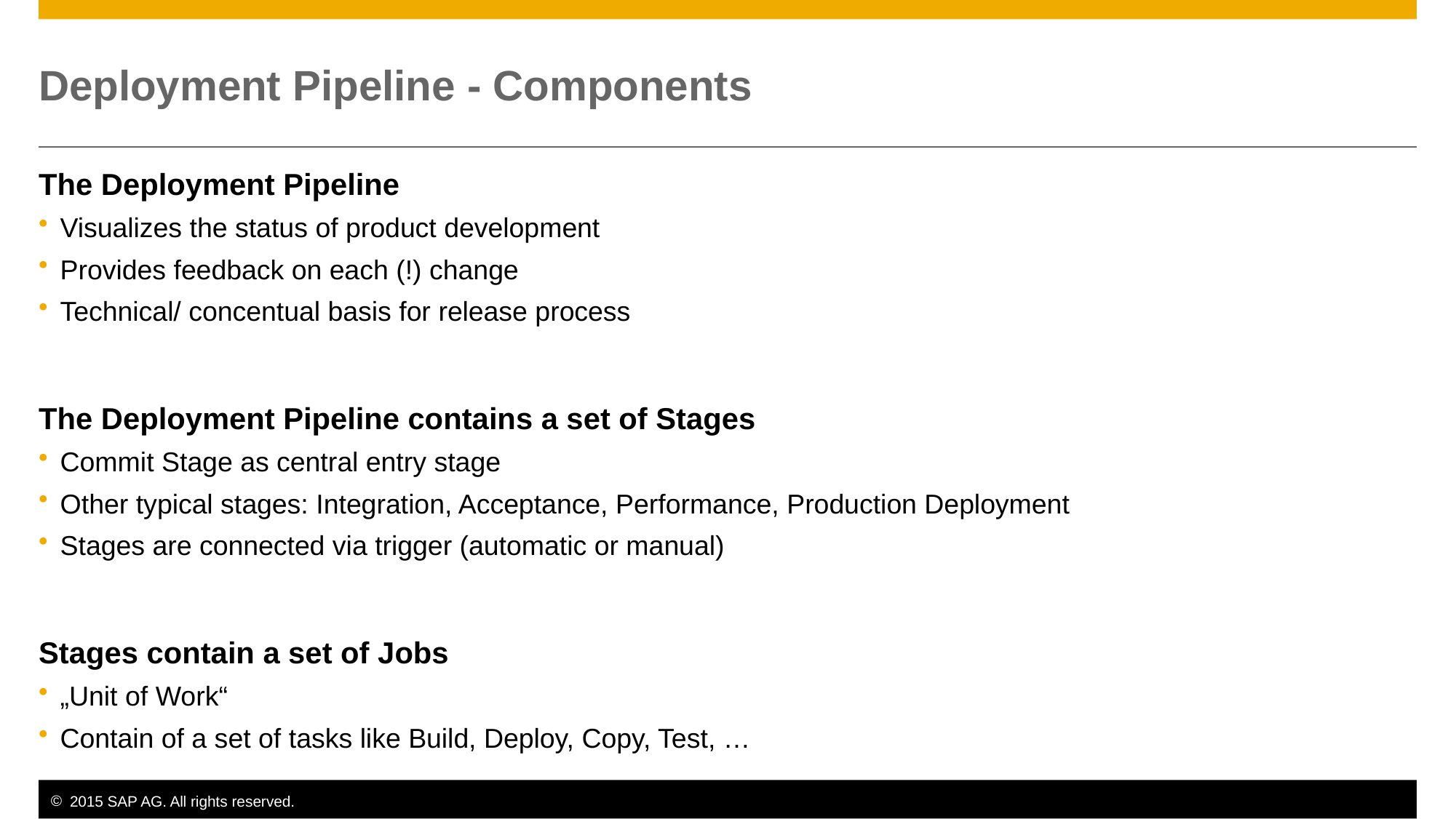

# Deployment Pipeline - Components
The Deployment Pipeline
Visualizes the status of product development
Provides feedback on each (!) change
Technical/ concentual basis for release process

The Deployment Pipeline contains a set of Stages
Commit Stage as central entry stage
Other typical stages: Integration, Acceptance, Performance, Production Deployment
Stages are connected via trigger (automatic or manual)

Stages contain a set of Jobs
„Unit of Work“
Contain of a set of tasks like Build, Deploy, Copy, Test, …